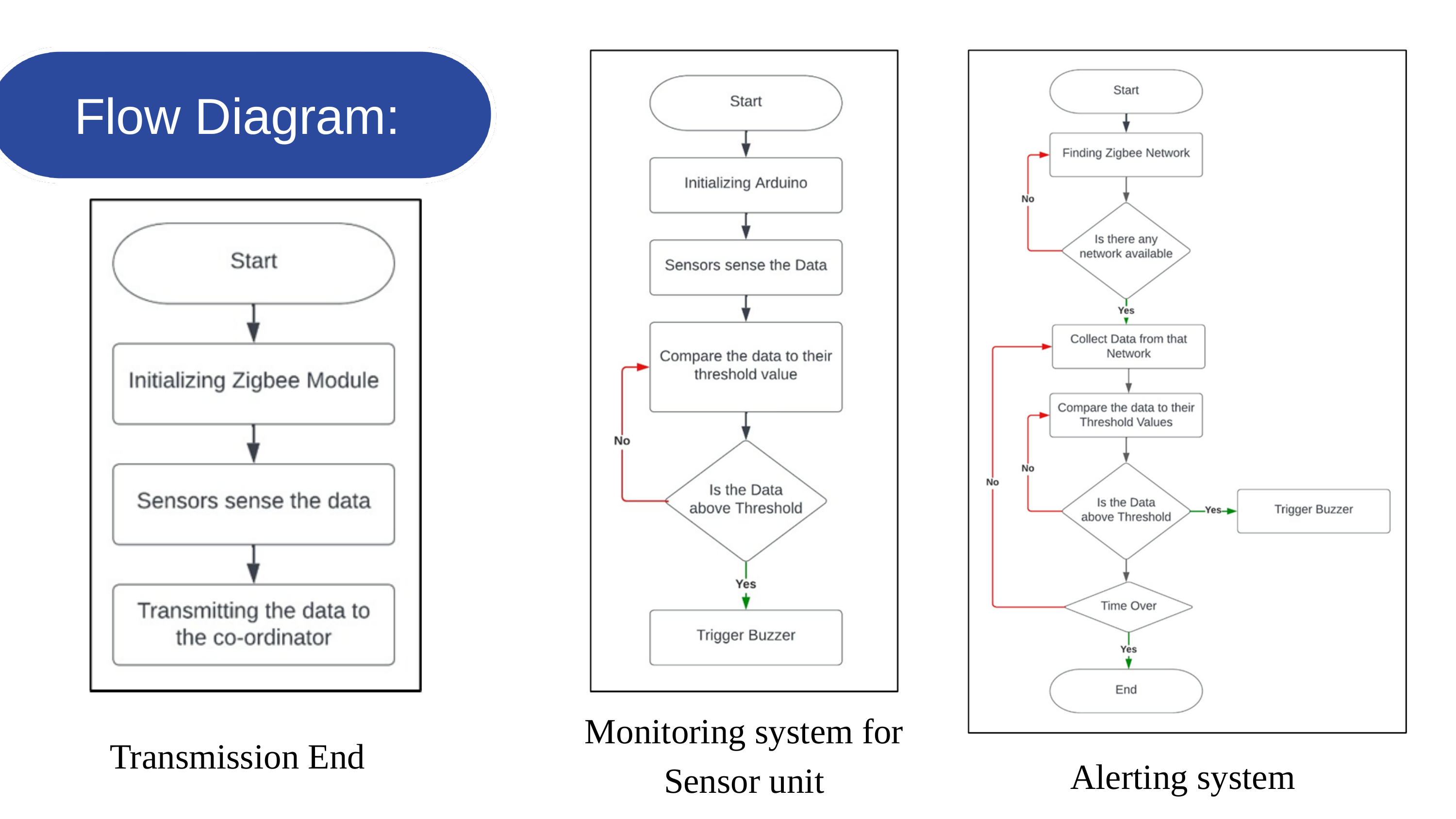

Flow Diagram:

Monitoring system for Sensor unit
Transmission End
Alerting system